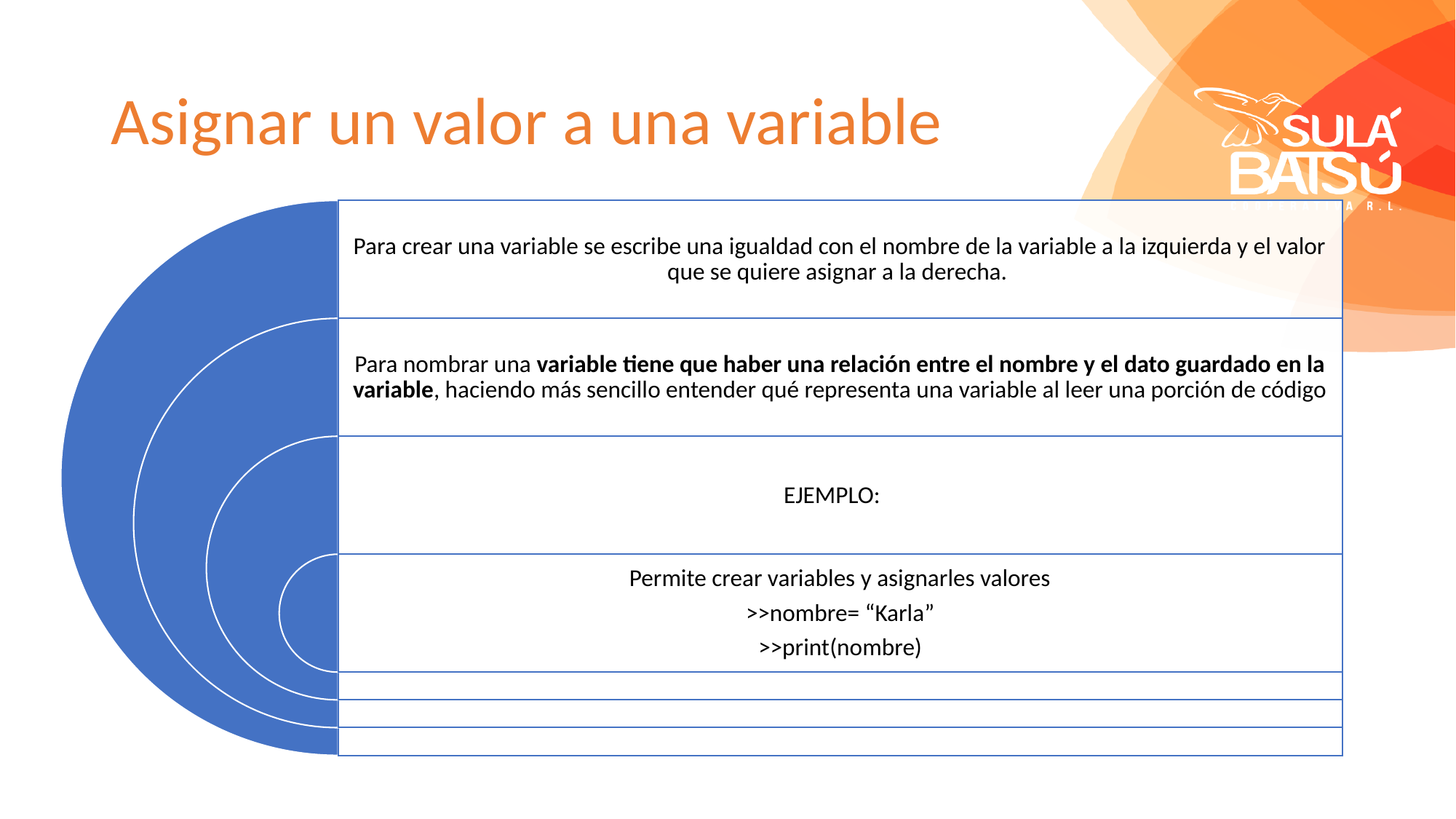

# Asignar un valor a una variable
Para crear una variable se escribe una igualdad con el nombre de la variable a la izquierda y el valor que se quiere asignar a la derecha.
Para nombrar una variable tiene que haber una relación entre el nombre y el dato guardado en la variable, haciendo más sencillo entender qué representa una variable al leer una porción de código
EJEMPLO:
Permite crear variables y asignarles valores​
>>nombre= “Karla”​
>>print(nombre)